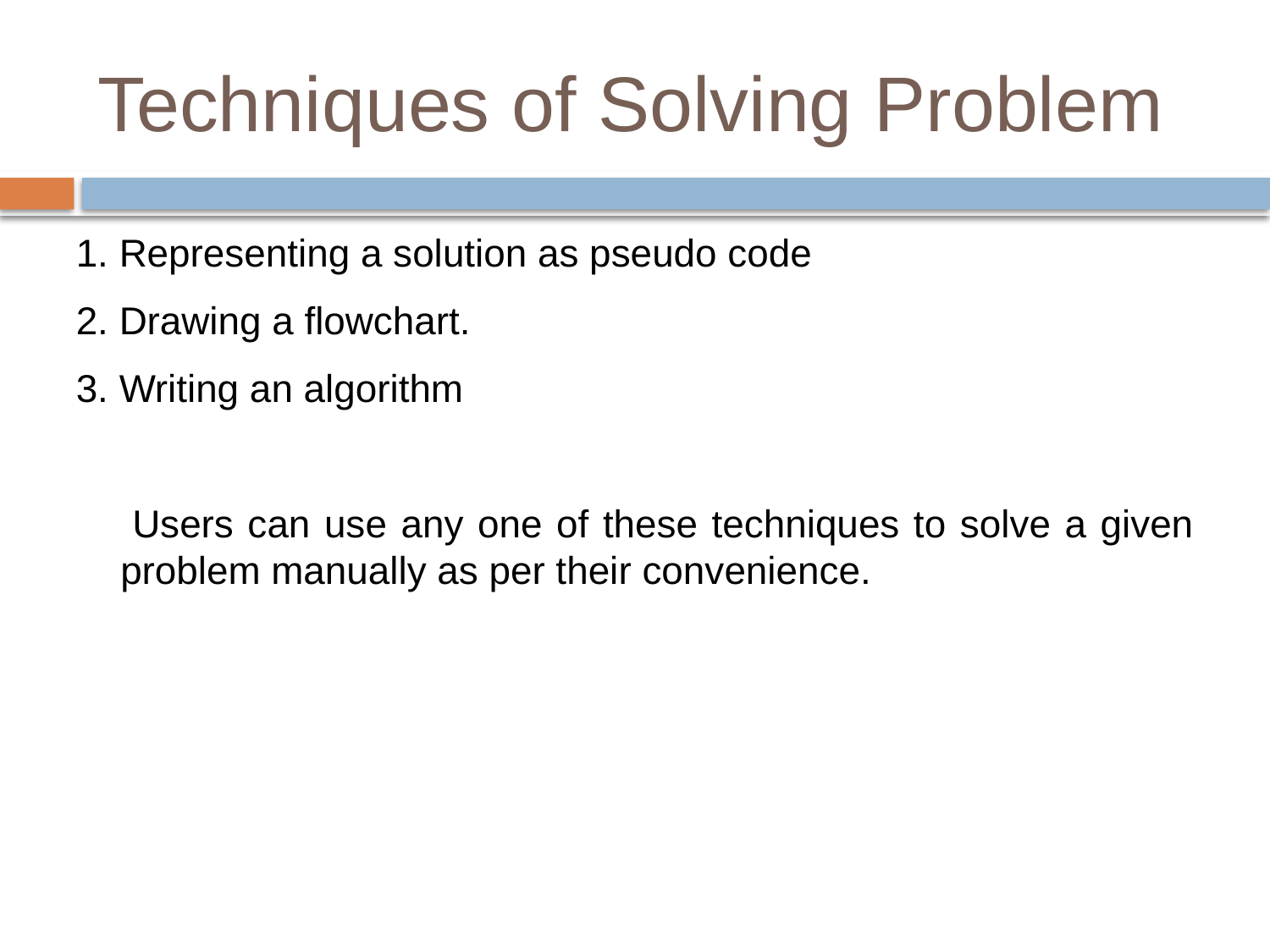

# Techniques of Solving Problem
1. Representing a solution as pseudo code
2. Drawing a flowchart.
3. Writing an algorithm

    Users can use any one of these techniques to solve a given problem manually as per their convenience.